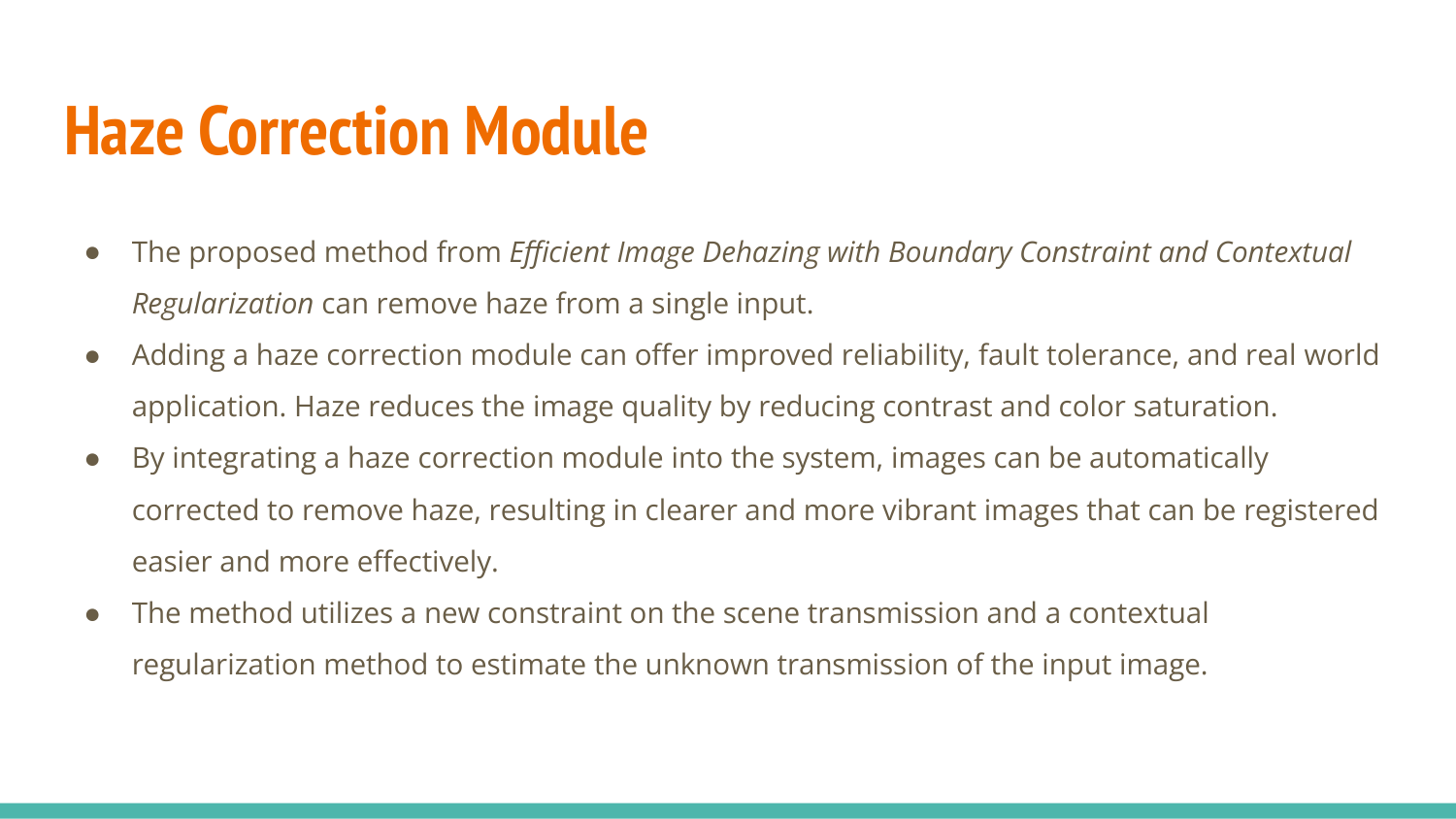

# Haze Correction Module
The proposed method from Efficient Image Dehazing with Boundary Constraint and Contextual Regularization can remove haze from a single input.
Adding a haze correction module can offer improved reliability, fault tolerance, and real world application. Haze reduces the image quality by reducing contrast and color saturation.
By integrating a haze correction module into the system, images can be automatically corrected to remove haze, resulting in clearer and more vibrant images that can be registered easier and more effectively.
The method utilizes a new constraint on the scene transmission and a contextual regularization method to estimate the unknown transmission of the input image.